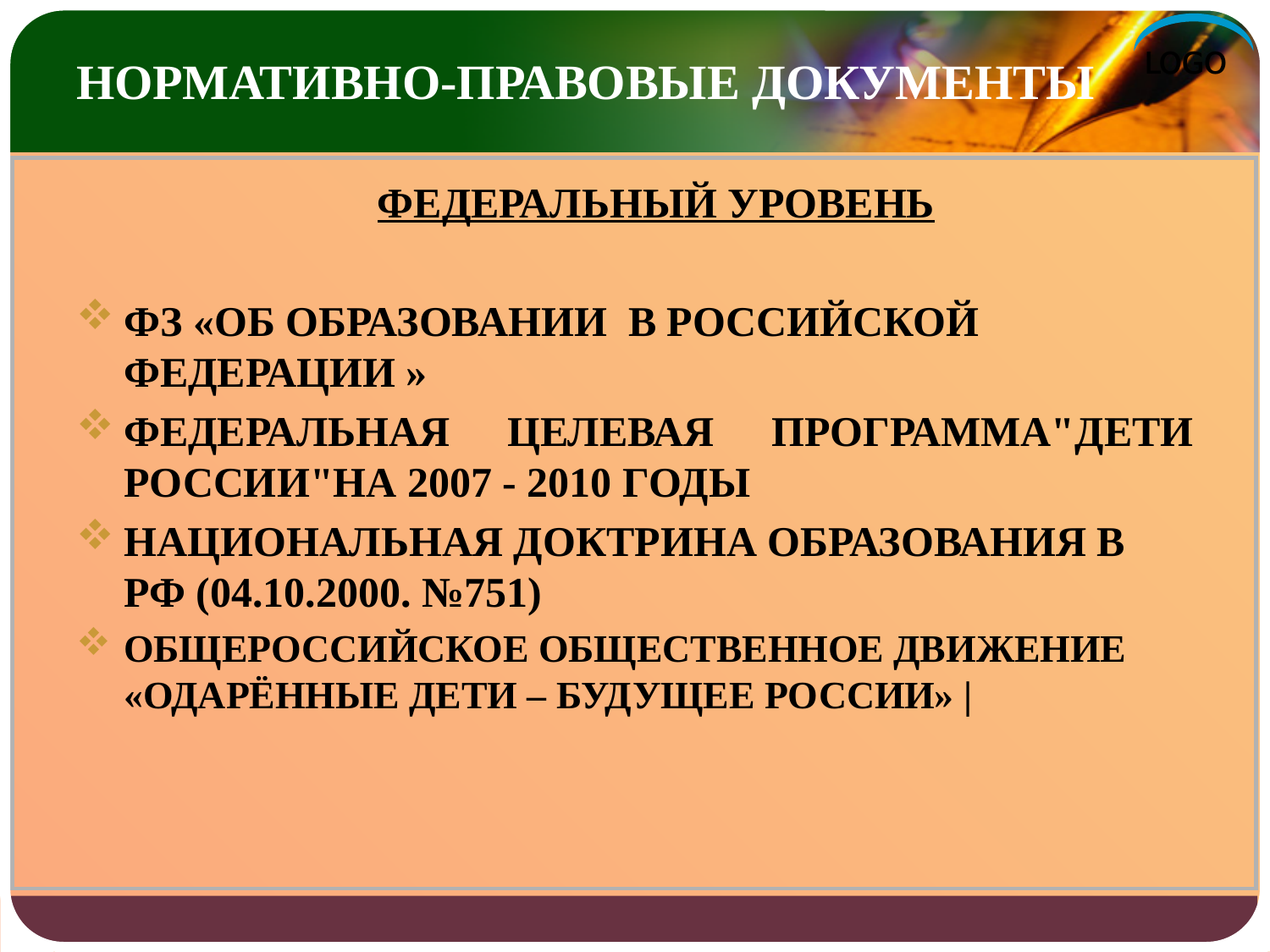

# НОРМАТИВНО-ПРАВОВЫЕ ДОКУМЕНТЫ
    ФЕДЕРАЛЬНЫЙ УРОВЕНЬ

ФЗ «ОБ ОБРАЗОВАНИИ  В РОССИЙСКОЙ ФЕДЕРАЦИИ »
ФЕДЕРАЛЬНАЯ ЦЕЛЕВАЯ ПРОГРАММА"ДЕТИ РОССИИ"НА 2007 - 2010 ГОДЫ
НАЦИОНАЛЬНАЯ ДОКТРИНА ОБРАЗОВАНИЯ В РФ (04.10.2000. №751)
ОБЩЕРОССИЙСКОЕ ОБЩЕСТВЕННОЕ ДВИЖЕНИЕ «ОДАРЁННЫЕ ДЕТИ – БУДУЩЕЕ РОССИИ» |